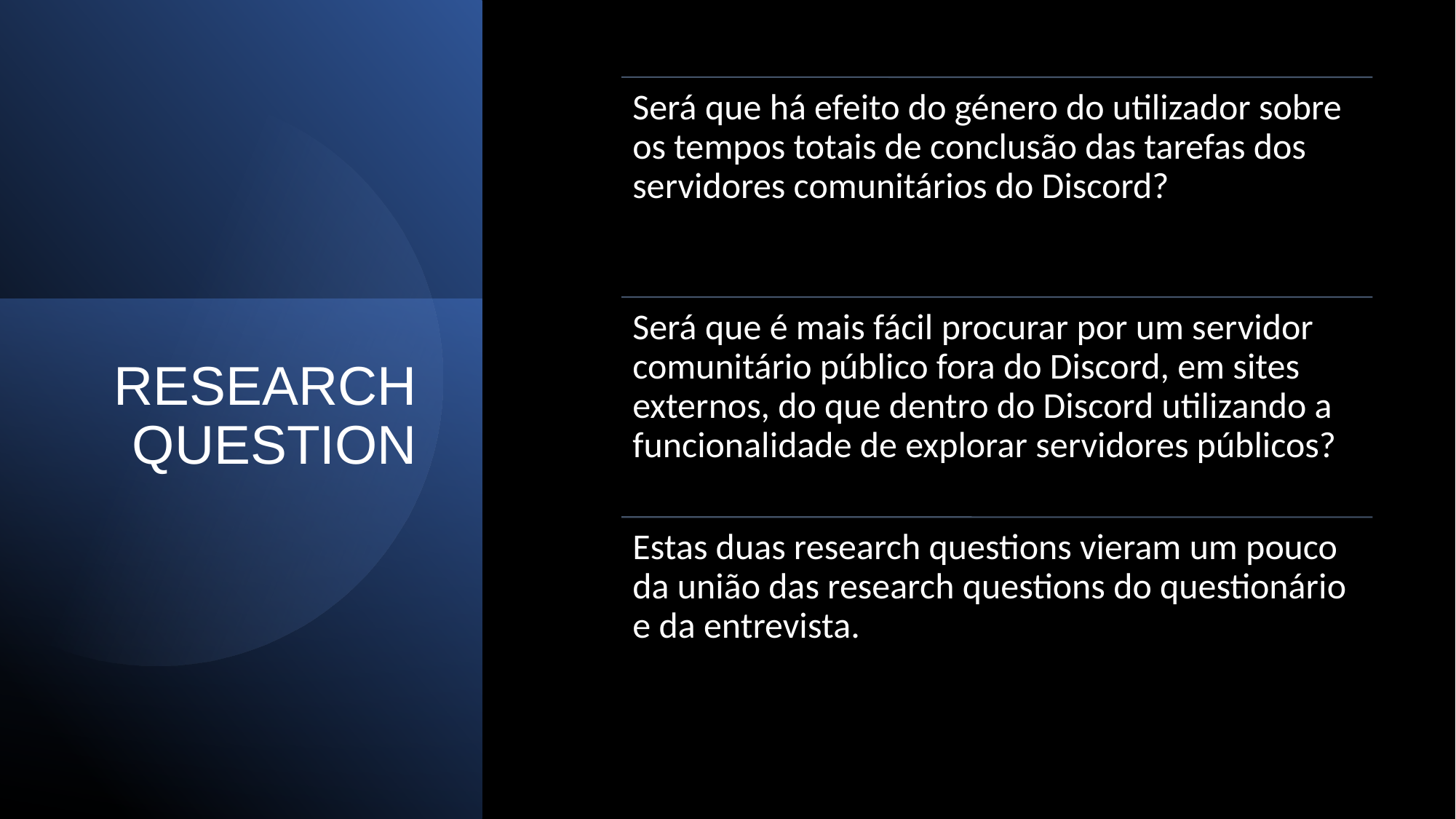

Será que há efeito do género do utilizador sobre os tempos totais de conclusão das tarefas dos servidores comunitários do Discord?
Será que é mais fácil procurar por um servidor comunitário público fora do Discord, em sites externos, do que dentro do Discord utilizando a funcionalidade de explorar servidores públicos?
Estas duas research questions vieram um pouco da união das research questions do questionário e da entrevista.

# RESEARCH QUESTION